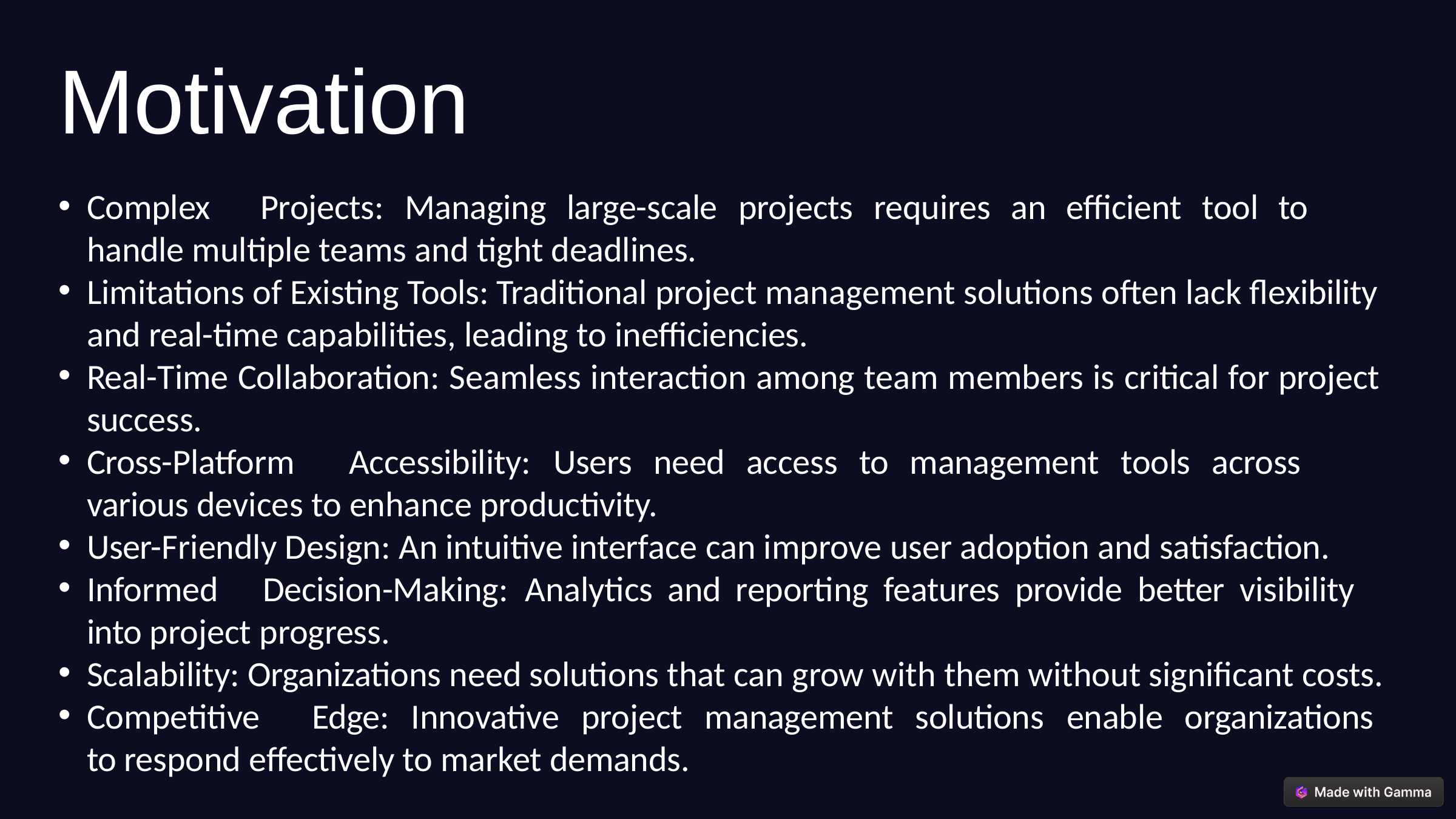

# Motivation
Complex	Projects:	Managing	large-scale	projects	requires	an	efficient	tool	to	handle multiple teams and tight deadlines.
Limitations of Existing Tools: Traditional project management solutions often lack flexibility and real-time capabilities, leading to inefficiencies.
Real-Time Collaboration: Seamless interaction among team members is critical for project success.
Cross-Platform	Accessibility:	Users	need	access	to	management	tools	across	various devices to enhance productivity.
User-Friendly Design: An intuitive interface can improve user adoption and satisfaction.
Informed	Decision-Making:	Analytics	and	reporting	features	provide	better	visibility	into project progress.
Scalability: Organizations need solutions that can grow with them without significant costs.
Competitive	Edge:	Innovative	project	management	solutions	enable	organizations	to respond effectively to market demands.